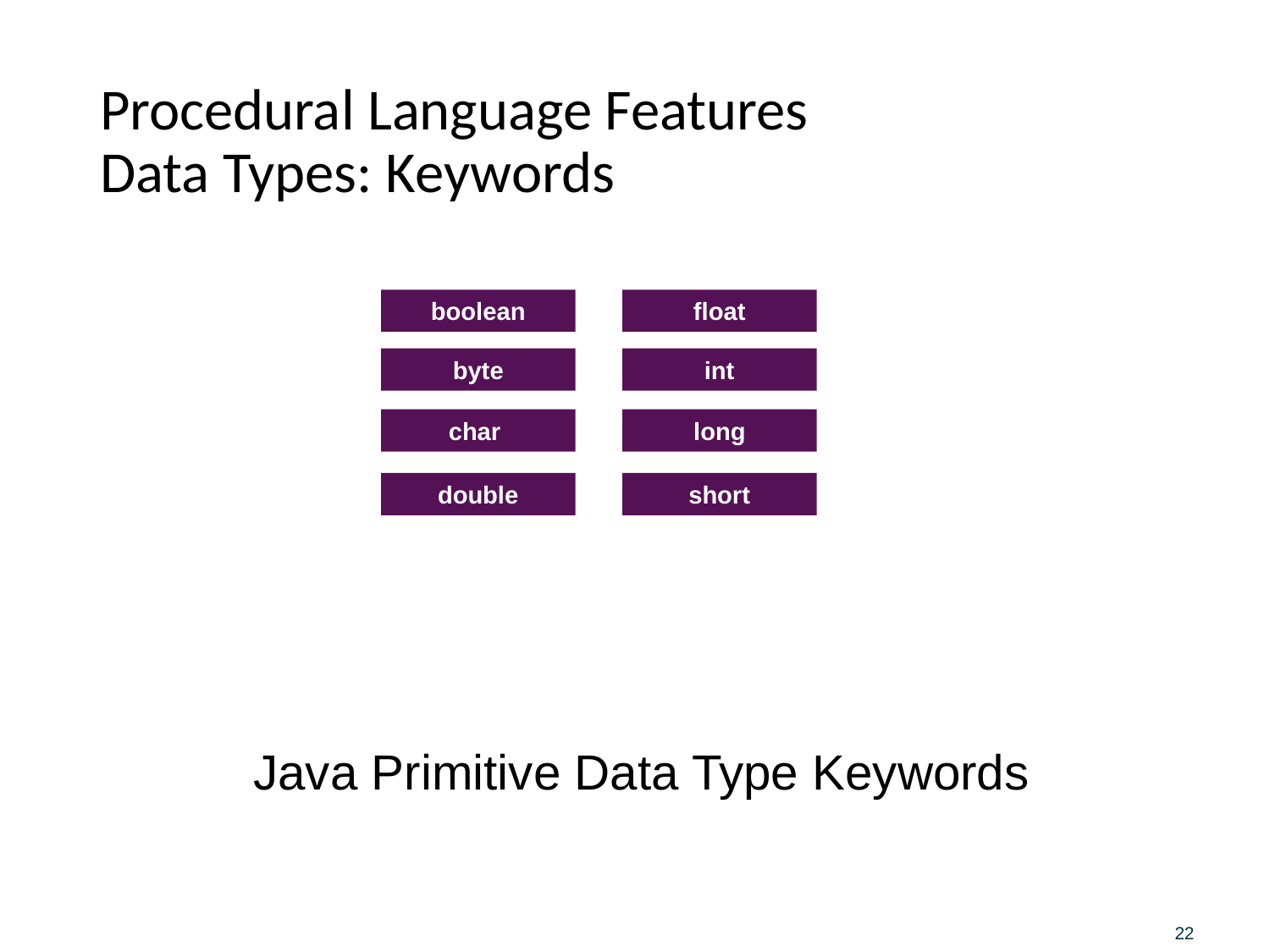

# Procedural Language Features Data Types: Keywords
boolean
float
byte
int
char
long
double
short
Java Primitive Data Type Keywords
22